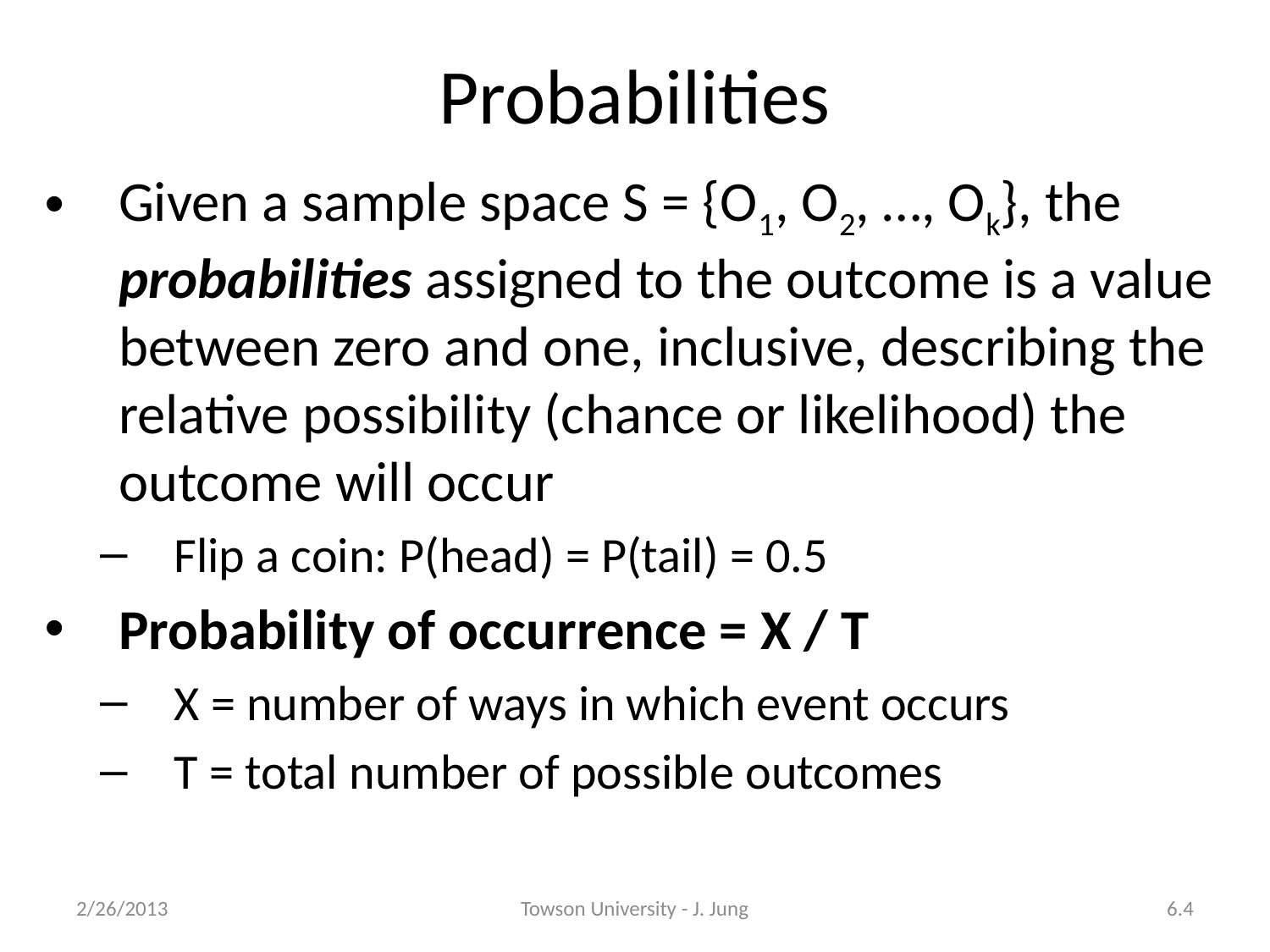

# Probabilities
Given a sample space S = {O1, O2, …, Ok}, the probabilities assigned to the outcome is a value between zero and one, inclusive, describing the relative possibility (chance or likelihood) the outcome will occur
Flip a coin: P(head) = P(tail) = 0.5
Probability of occurrence = X / T
X = number of ways in which event occurs
T = total number of possible outcomes

2/26/2013
Towson University - J. Jung
6.4